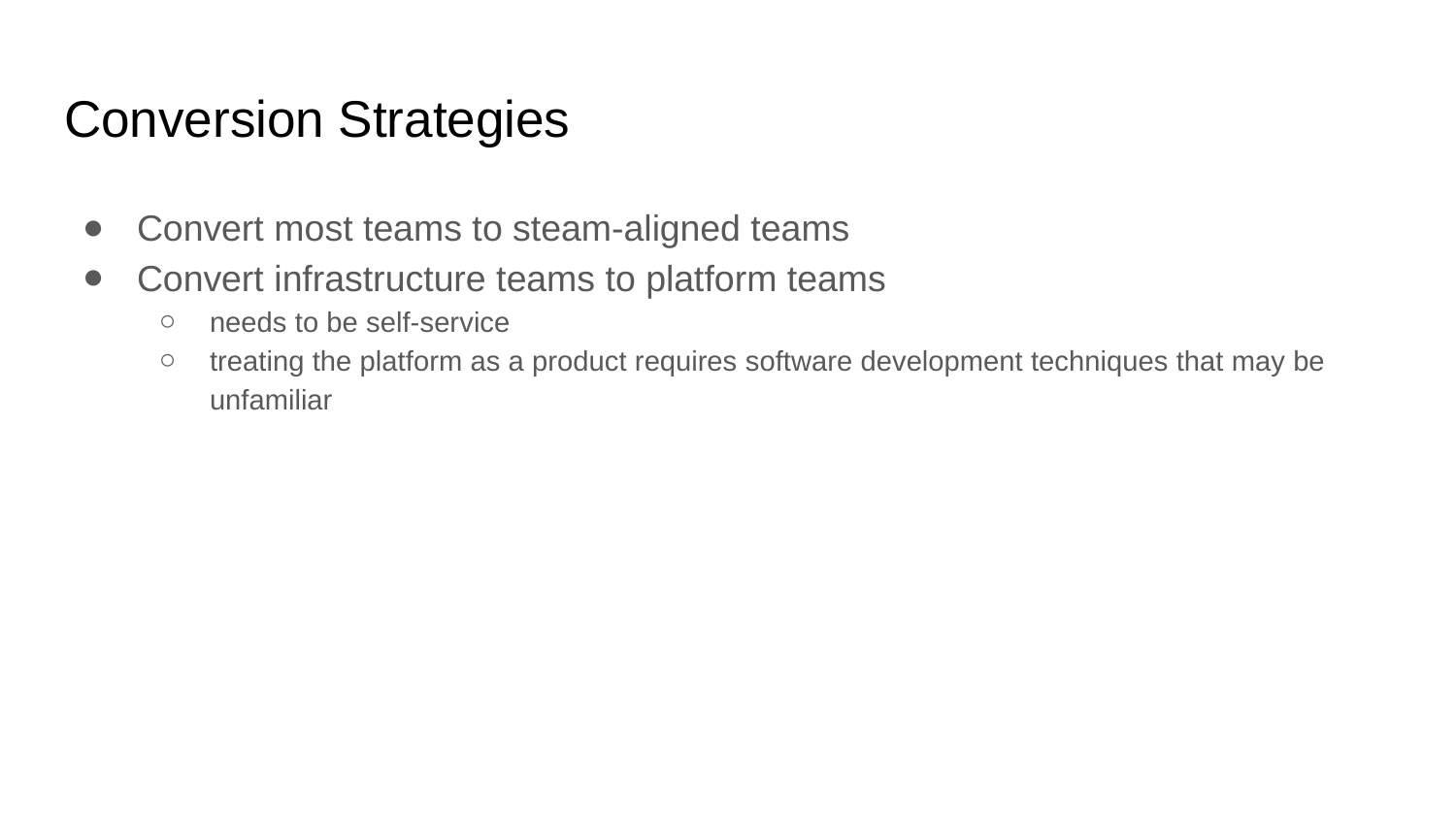

# Conversion Strategies
Convert most teams to steam-aligned teams
Convert infrastructure teams to platform teams
needs to be self-service
treating the platform as a product requires software development techniques that may be unfamiliar